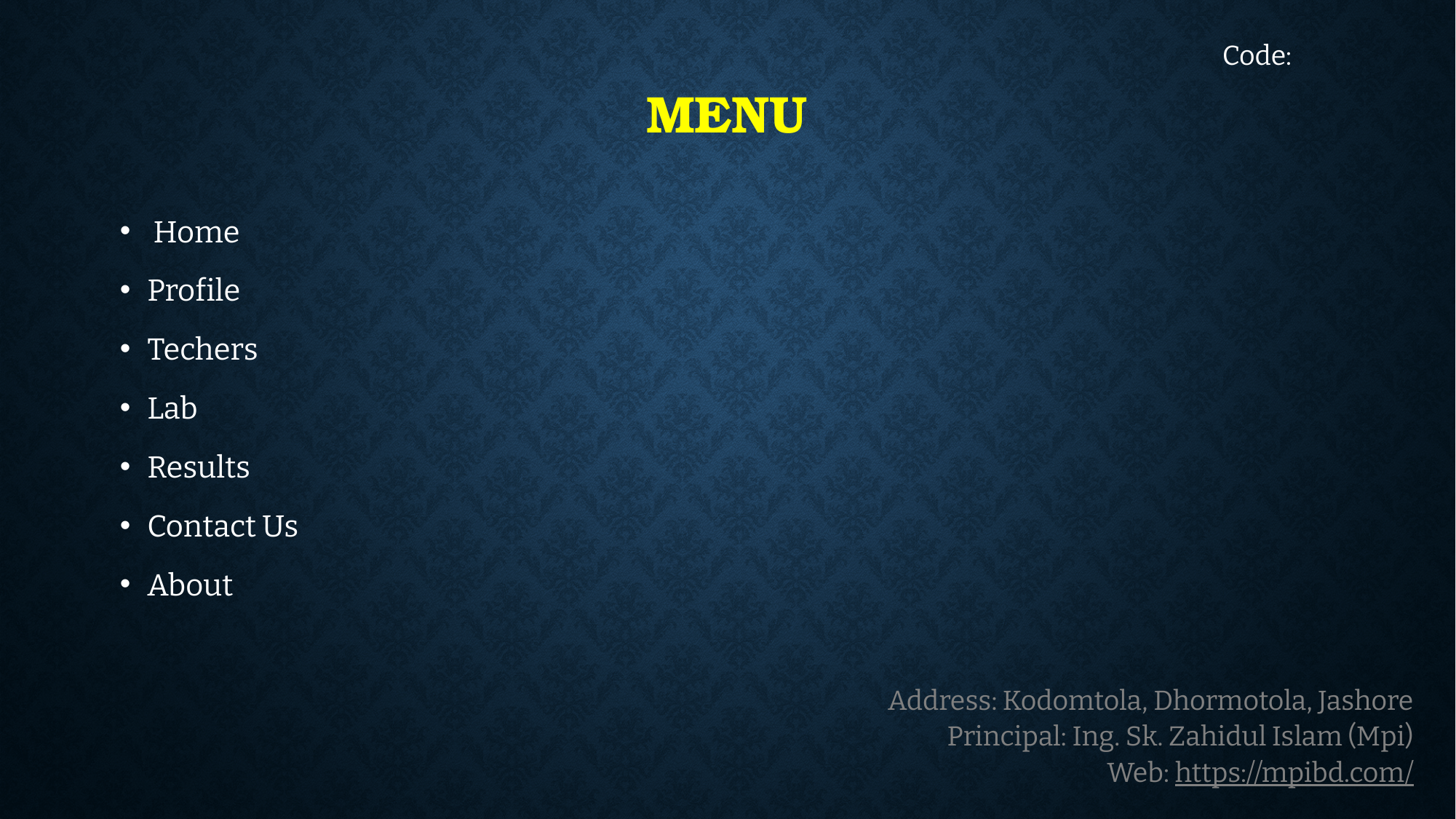

Code:
# Menu
 Home
Profile
Techers
Lab
Results
Contact Us
About

Address: Kodomtola, Dhormotola, Jashore
Principal: Ing. Sk. Zahidul Islam (Mpi)
Web: https://mpibd.com/